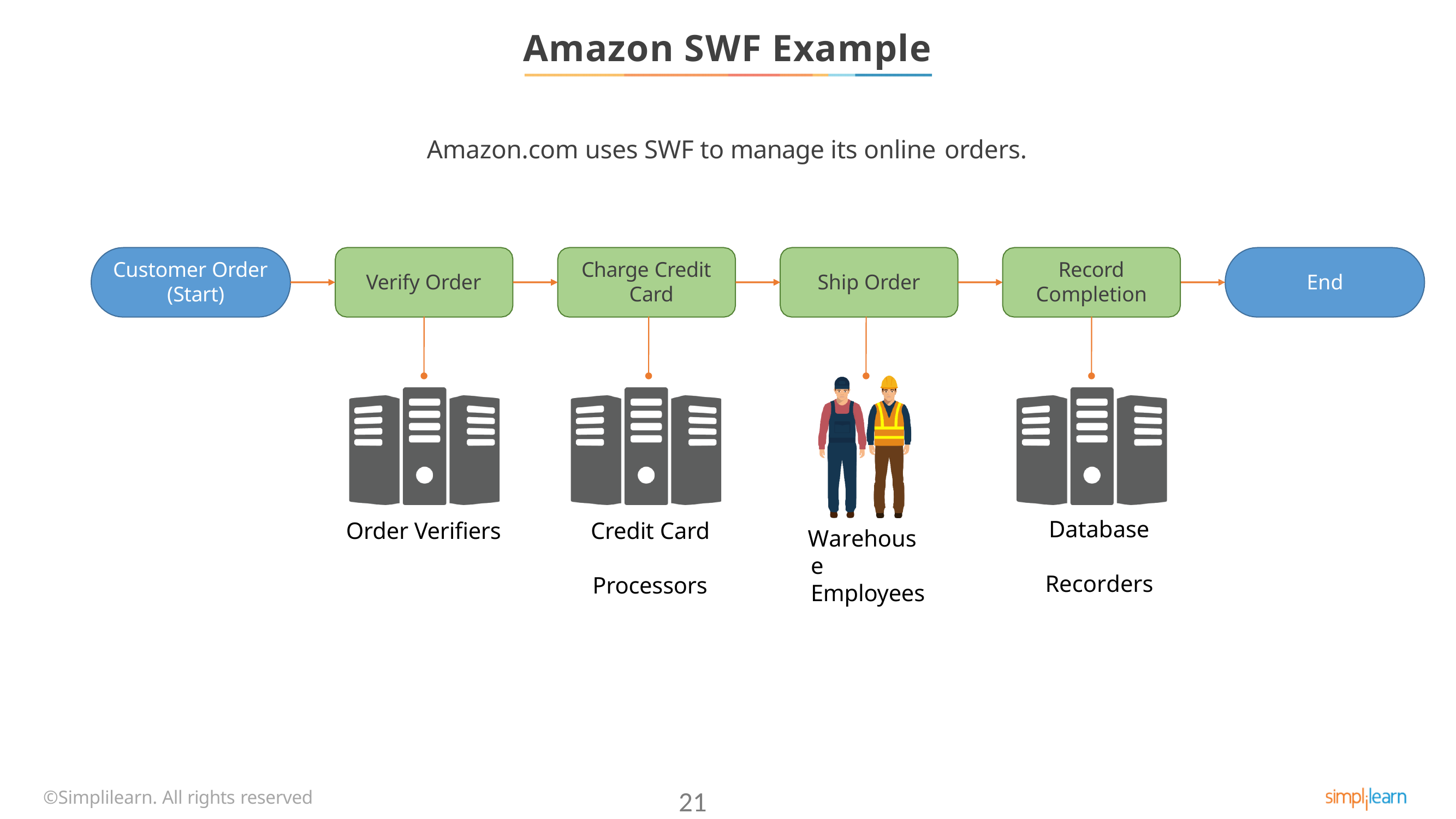

# Amazon SWF Example

Amazon.com uses SWF to manage its online orders.

Customer Order  (Start)
Charge Credit  Card
Record  Completion
Verify Order
Ship Order
End

Database  Recorders
Order Verifiers
Credit Card  Processors
Warehouse  Employees
©Simplilearn. All rights reserved
21